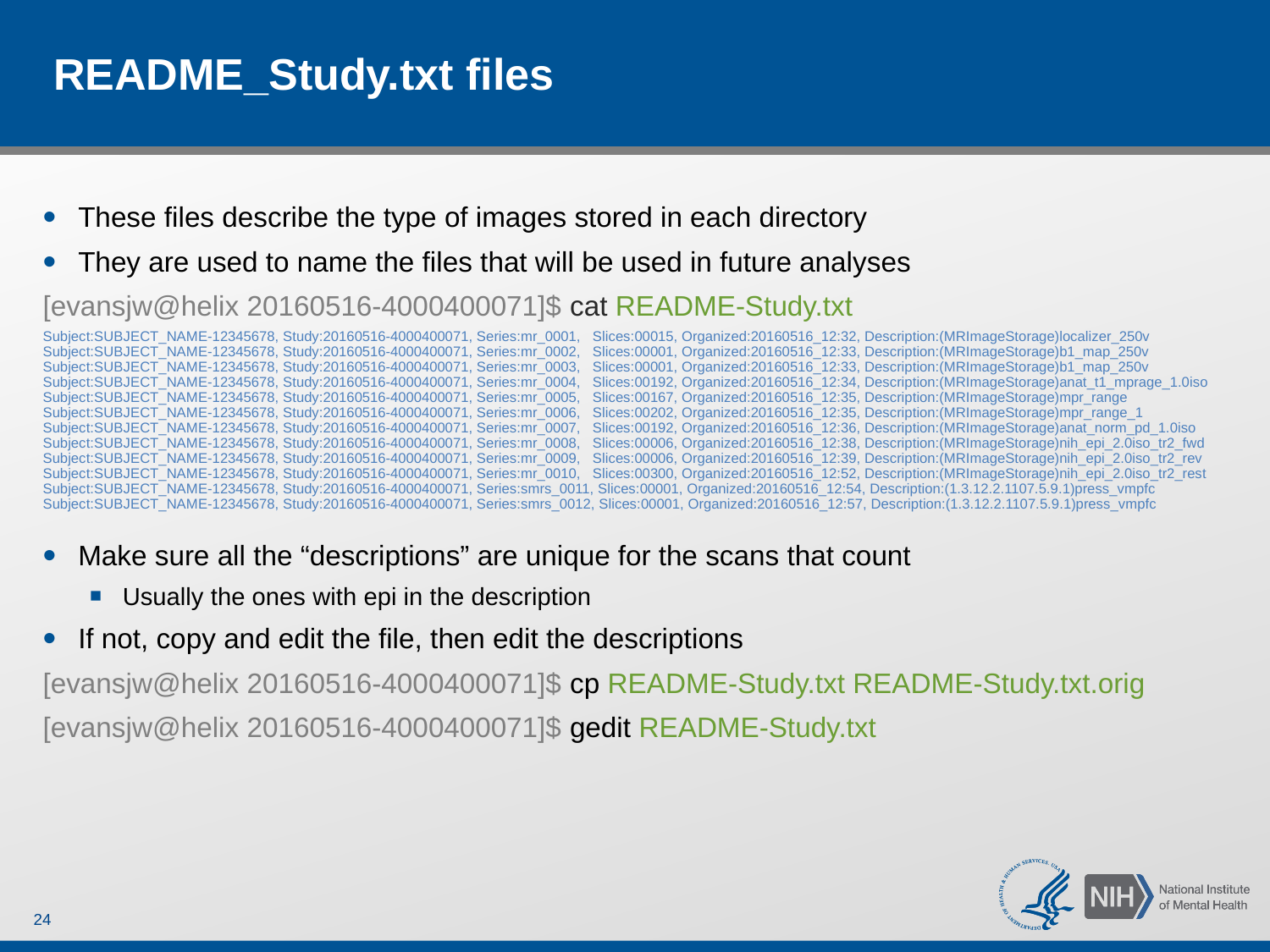

# README_Study.txt files
These files describe the type of images stored in each directory
They are used to name the files that will be used in future analyses
[evansjw@helix 20160516-4000400071]$ cat README-Study.txt
Subject:SUBJECT_NAME-12345678, Study:20160516-4000400071, Series:mr_0001,   Slices:00015, Organized:20160516_12:32, Description:(MRImageStorage)localizer_250v Subject:SUBJECT_NAME-12345678, Study:20160516-4000400071, Series:mr_0002,   Slices:00001, Organized:20160516_12:33, Description:(MRImageStorage)b1_map_250v Subject:SUBJECT_NAME-12345678, Study:20160516-4000400071, Series:mr_0003,   Slices:00001, Organized:20160516_12:33, Description:(MRImageStorage)b1_map_250v Subject:SUBJECT_NAME-12345678, Study:20160516-4000400071, Series:mr_0004,   Slices:00192, Organized:20160516_12:34, Description:(MRImageStorage)anat_t1_mprage_1.0iso Subject:SUBJECT_NAME-12345678, Study:20160516-4000400071, Series:mr_0005,   Slices:00167, Organized:20160516_12:35, Description:(MRImageStorage)mpr_range Subject:SUBJECT_NAME-12345678, Study:20160516-4000400071, Series:mr_0006,   Slices:00202, Organized:20160516_12:35, Description:(MRImageStorage)mpr_range_1 Subject:SUBJECT_NAME-12345678, Study:20160516-4000400071, Series:mr_0007,   Slices:00192, Organized:20160516_12:36, Description:(MRImageStorage)anat_norm_pd_1.0iso Subject:SUBJECT_NAME-12345678, Study:20160516-4000400071, Series:mr_0008,   Slices:00006, Organized:20160516_12:38, Description:(MRImageStorage)nih_epi_2.0iso_tr2_fwd Subject:SUBJECT_NAME-12345678, Study:20160516-4000400071, Series:mr_0009,   Slices:00006, Organized:20160516_12:39, Description:(MRImageStorage)nih_epi_2.0iso_tr2_rev Subject:SUBJECT_NAME-12345678, Study:20160516-4000400071, Series:mr_0010,   Slices:00300, Organized:20160516_12:52, Description:(MRImageStorage)nih_epi_2.0iso_tr2_rest Subject:SUBJECT_NAME-12345678, Study:20160516-4000400071, Series:smrs_0011, Slices:00001, Organized:20160516_12:54, Description:(1.3.12.2.1107.5.9.1)press_vmpfc Subject:SUBJECT_NAME-12345678, Study:20160516-4000400071, Series:smrs_0012, Slices:00001, Organized:20160516_12:57, Description:(1.3.12.2.1107.5.9.1)press_vmpfc
Make sure all the “descriptions” are unique for the scans that count
Usually the ones with epi in the description
If not, copy and edit the file, then edit the descriptions
[evansjw@helix 20160516-4000400071]$ cp README-Study.txt README-Study.txt.orig
[evansjw@helix 20160516-4000400071]$ gedit README-Study.txt

24